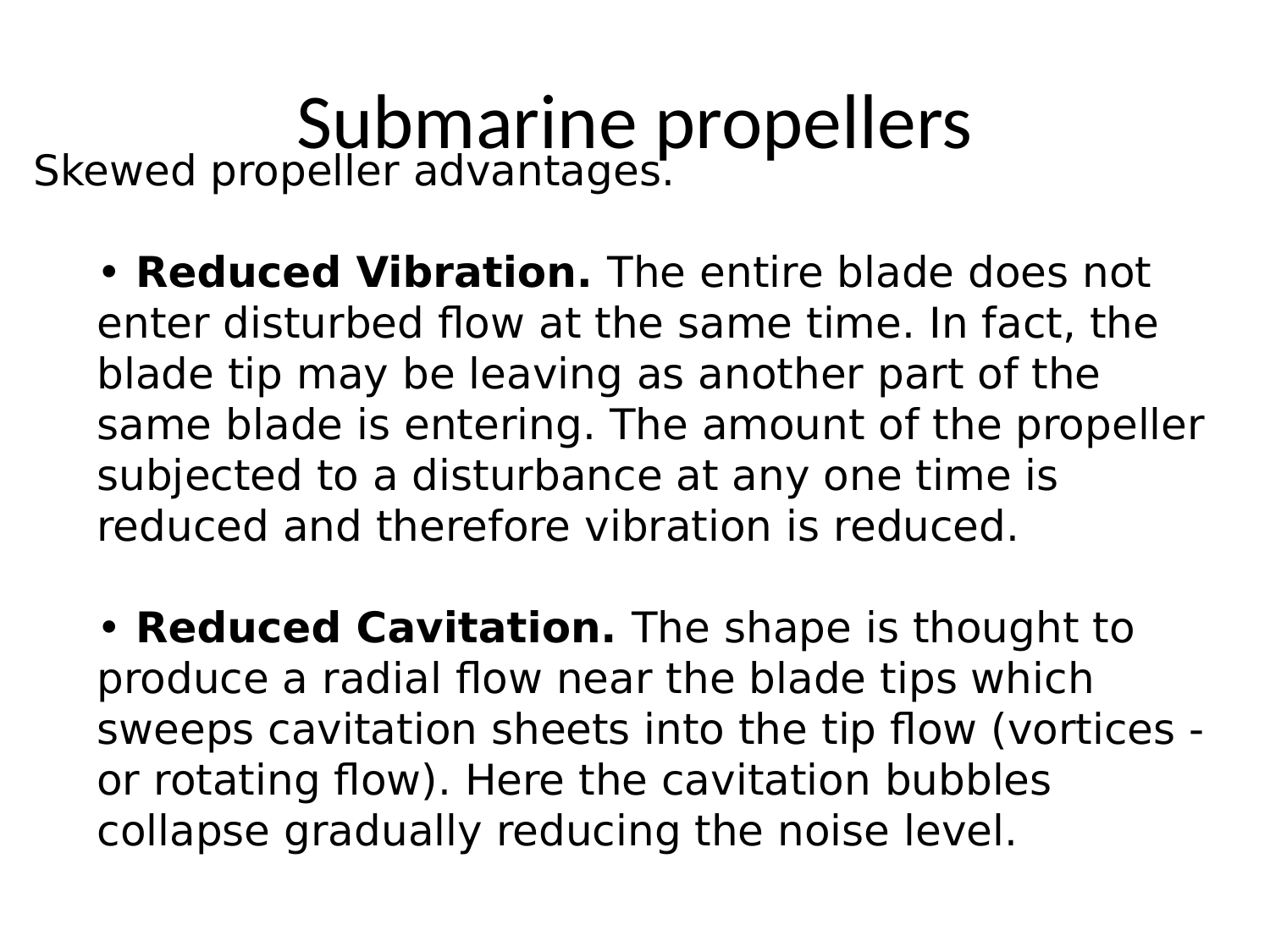

# Submarine propellers
Skewed propeller advantages.

• Reduced Vibration. The entire blade does not enter disturbed flow at the same time. In fact, the blade tip may be leaving as another part of the same blade is entering. The amount of the propeller subjected to a disturbance at any one time is reduced and therefore vibration is reduced.

• Reduced Cavitation. The shape is thought to produce a radial flow near the blade tips which sweeps cavitation sheets into the tip flow (vortices - or rotating flow). Here the cavitation bubbles collapse gradually reducing the noise level.